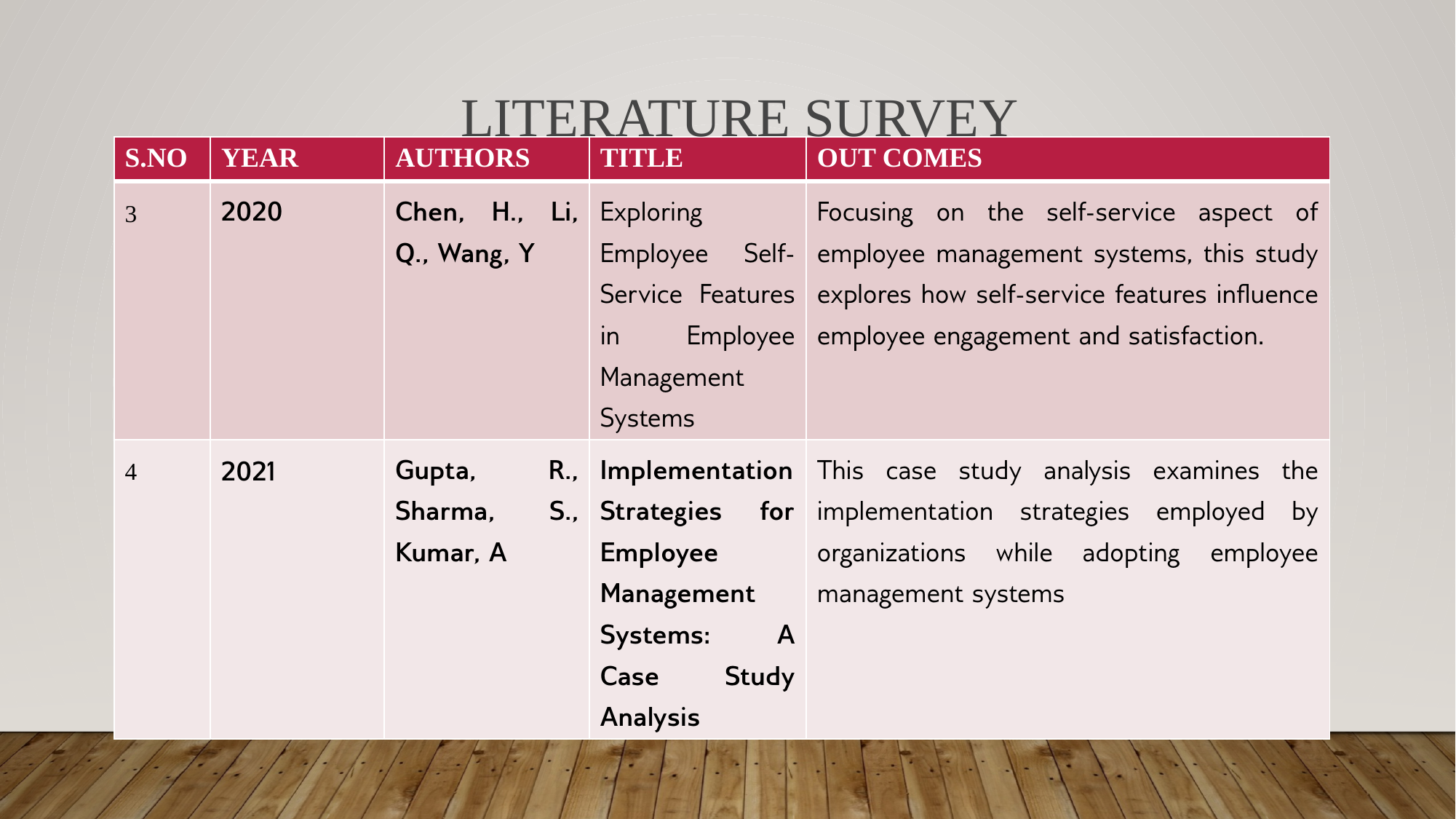

LITERATURE SURVEY
| S.NO | YEAR | AUTHORS | TITLE | OUT COMES |
| --- | --- | --- | --- | --- |
| 3 | 2020 | Chen, H., Li, Q., Wang, Y | Exploring Employee Self-Service Features in Employee Management Systems | Focusing on the self-service aspect of employee management systems, this study explores how self-service features influence employee engagement and satisfaction. |
| 4 | 2021 | Gupta, R., Sharma, S., Kumar, A | Implementation Strategies for Employee Management Systems: A Case Study Analysis | This case study analysis examines the implementation strategies employed by organizations while adopting employee management systems |